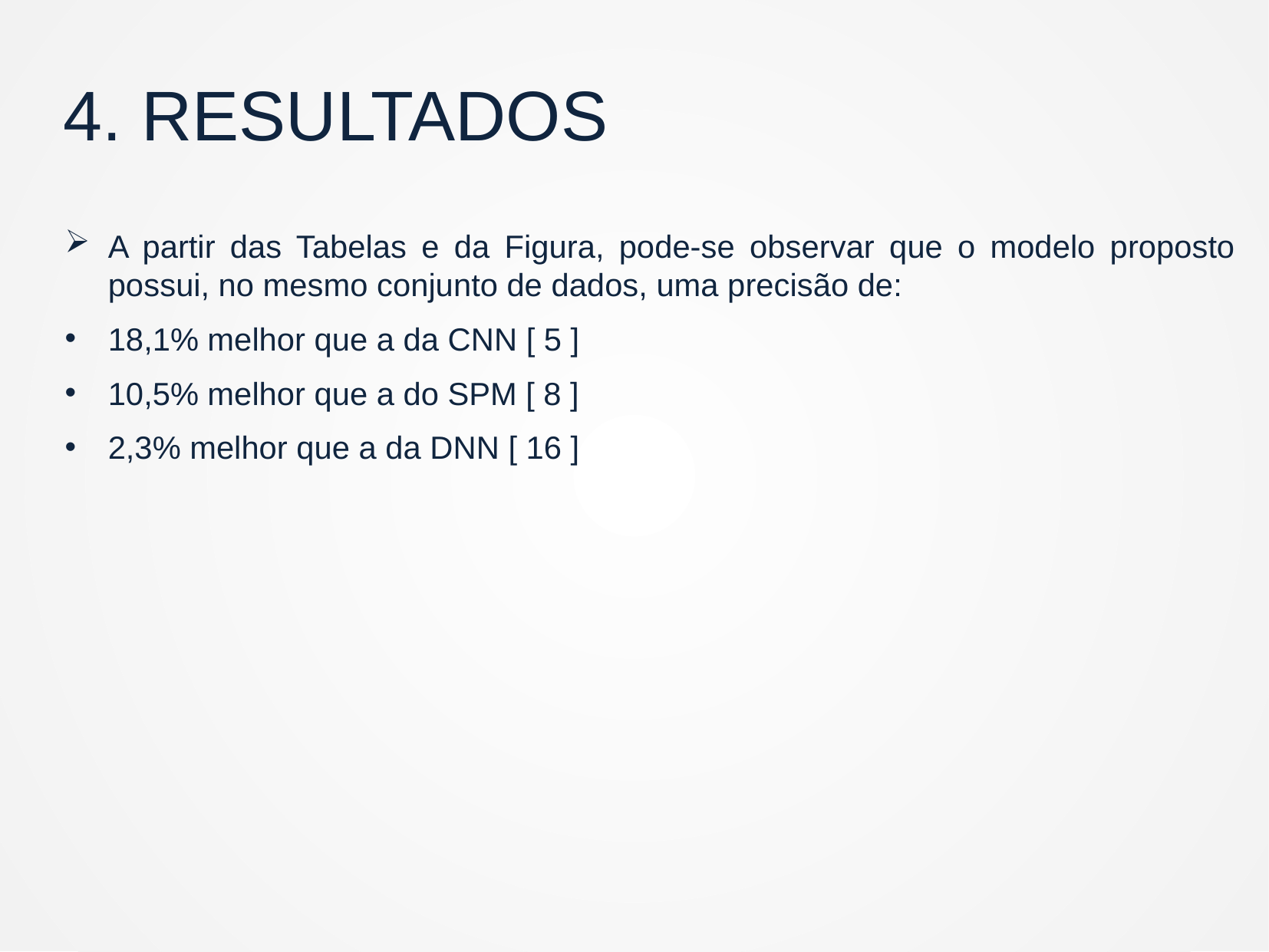

4. RESULTADOS
A partir das Tabelas e da Figura, pode-se observar que o modelo proposto possui, no mesmo conjunto de dados, uma precisão de:
18,1% melhor que a da CNN [ 5 ]
10,5% melhor que a do SPM [ 8 ]
2,3% melhor que a da DNN [ 16 ]